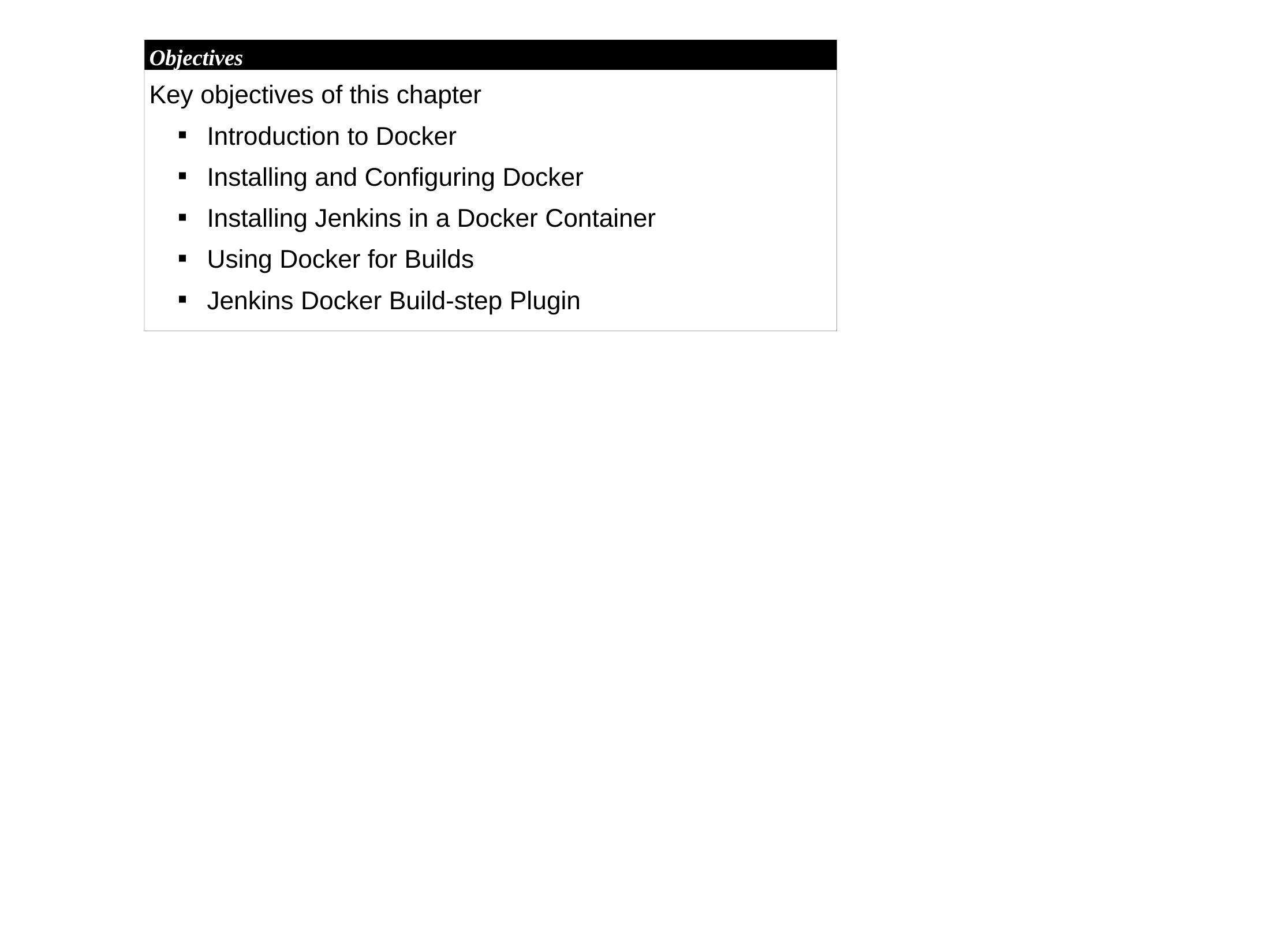

Chapter 12 - Containerized Builds

Objectives
Key objectives of this chapter
Introduction to Docker
Installing and Configuring Docker
Installing Jenkins in a Docker Container
Using Docker for Builds
Jenkins Docker Build-step Plugin